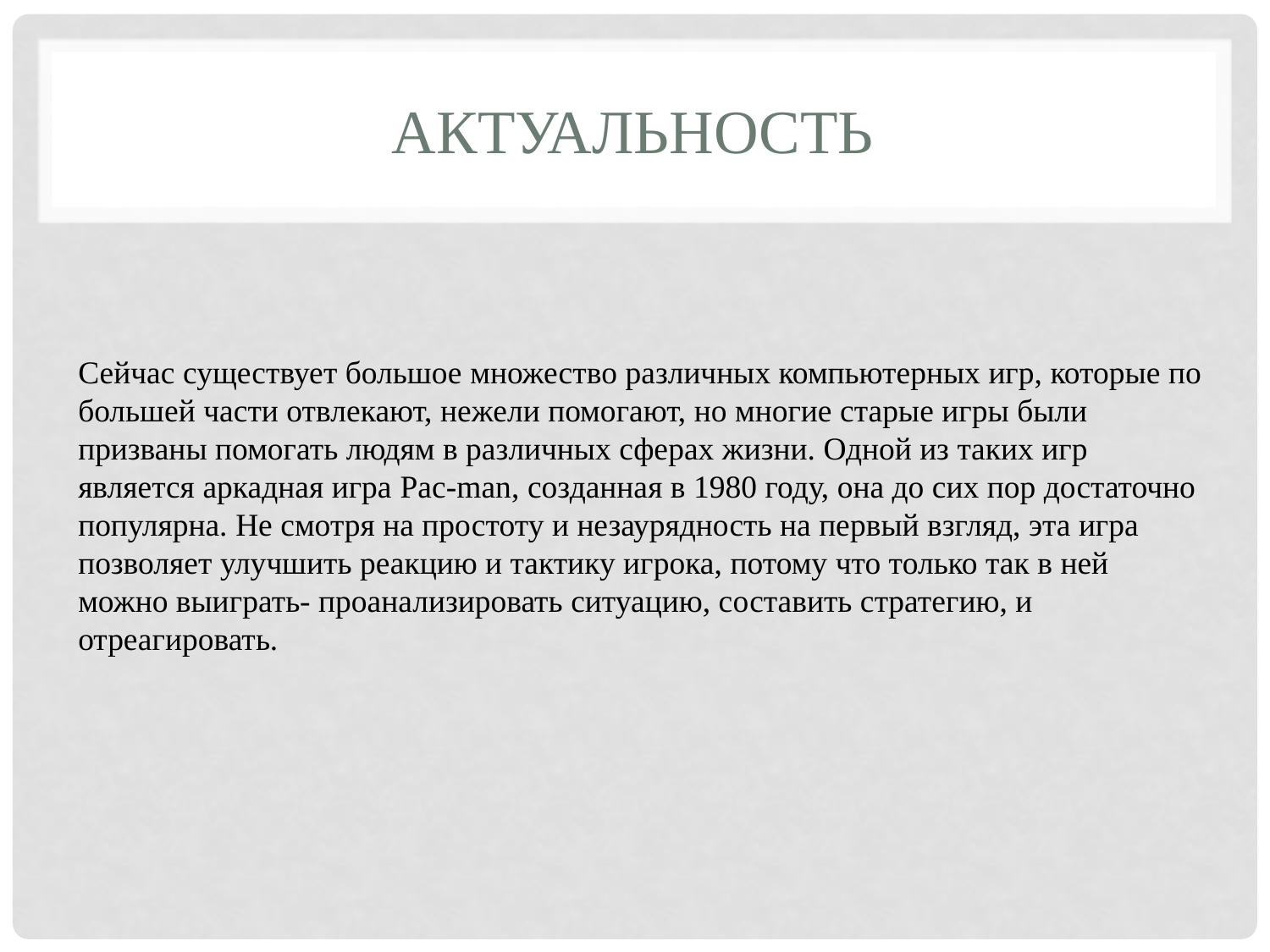

# Актуальность
Сейчас существует большое множество различных компьютерных игр, которые по большей части отвлекают, нежели помогают, но многие старые игры были призваны помогать людям в различных сферах жизни. Одной из таких игр является аркадная игра Pac-man, созданная в 1980 году, она до сих пор достаточно популярна. Не смотря на простоту и незаурядность на первый взгляд, эта игра позволяет улучшить реакцию и тактику игрока, потому что только так в ней можно выиграть- проанализировать ситуацию, составить стратегию, и отреагировать.